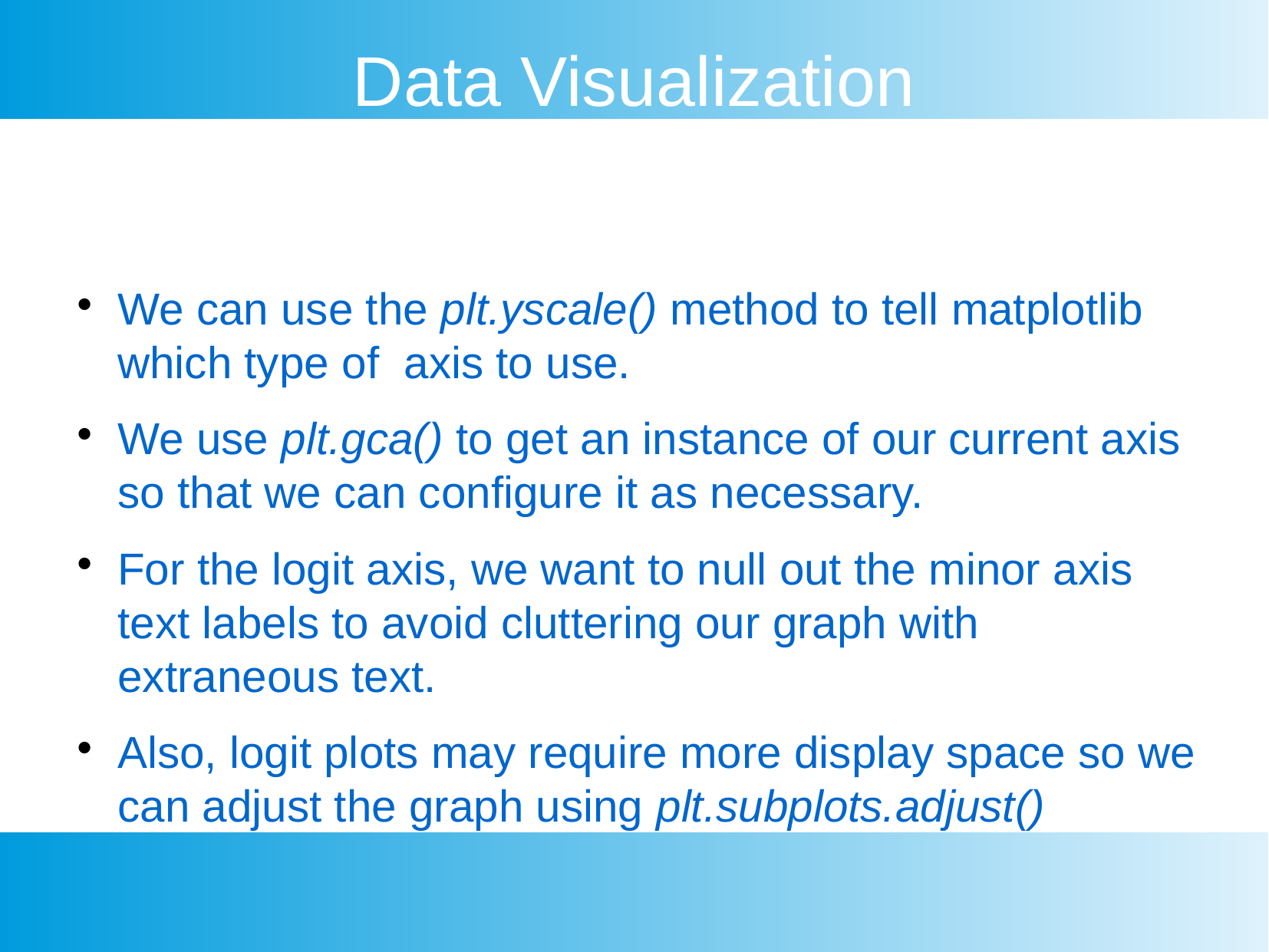

Data Visualization

We can use the plt.yscale() method to tell matplotlib which type of  axis to use.
We use plt.gca() to get an instance of our current axis so that we can configure it as necessary.
For the logit axis, we want to null out the minor axis text labels to avoid cluttering our graph with extraneous text.
Also, logit plots may require more display space so we can adjust the graph using plt.subplots.adjust()